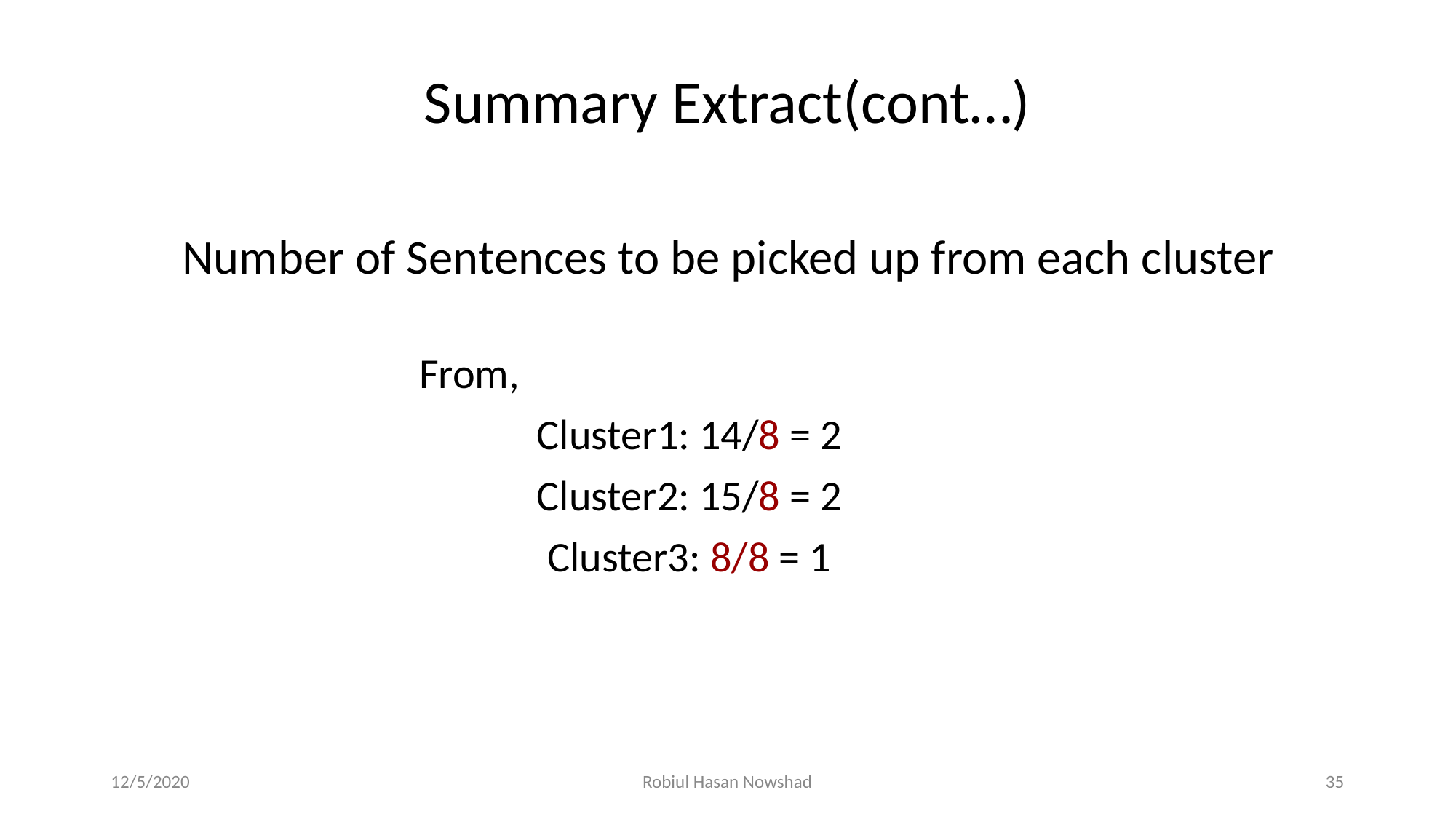

# Summary Extract(cont…)
Number of Sentences to be picked up from each cluster
From,
Cluster1: 14/8 = 2
Cluster2: 15/8 = 2
Cluster3: 8/8 = 1

12/5/2020
Robiul Hasan Nowshad
35